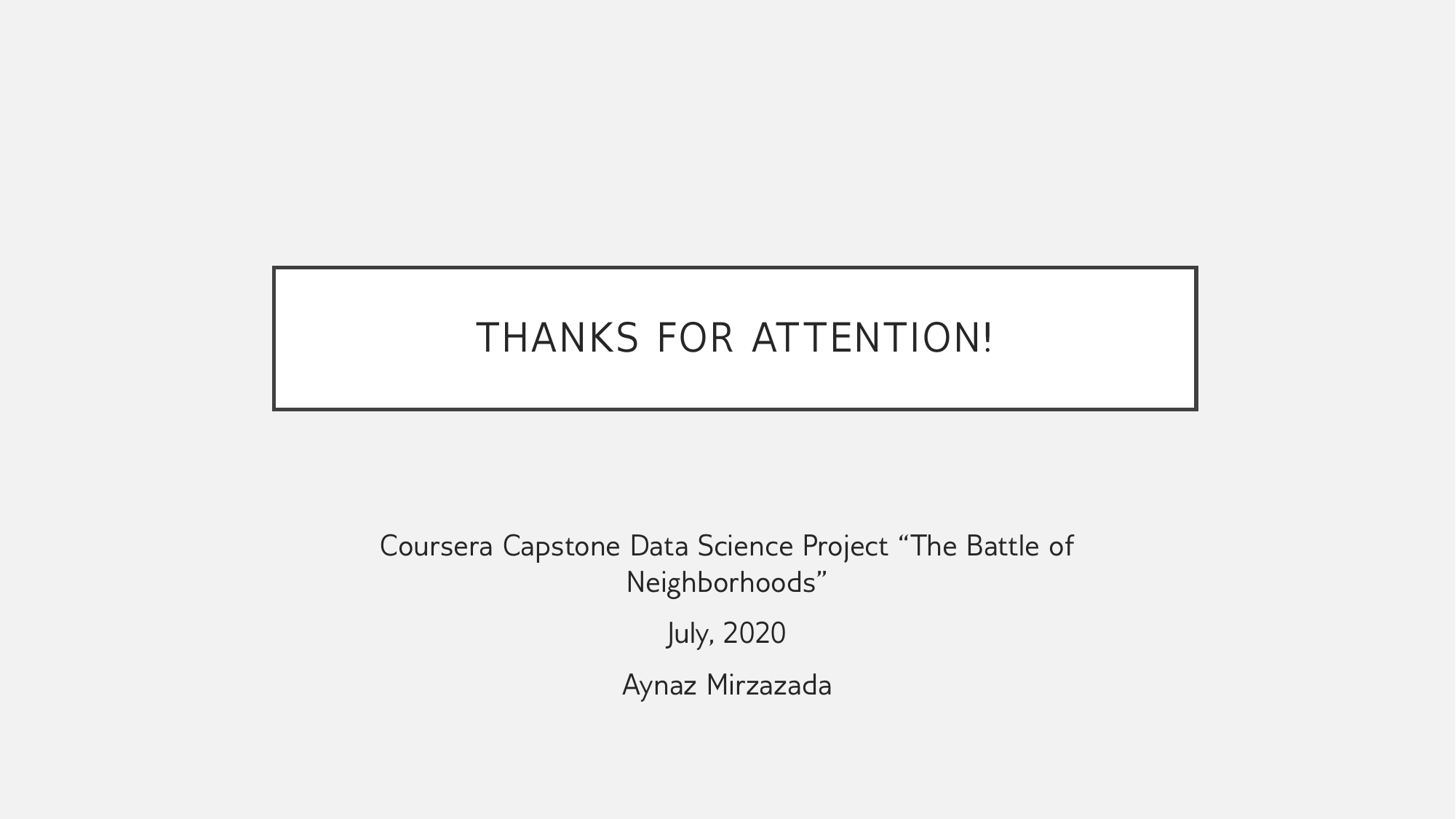

# Thanks for attention!
Coursera Capstone Data Science Project “The Battle of Neighborhoods”
July, 2020
Aynaz Mirzazada